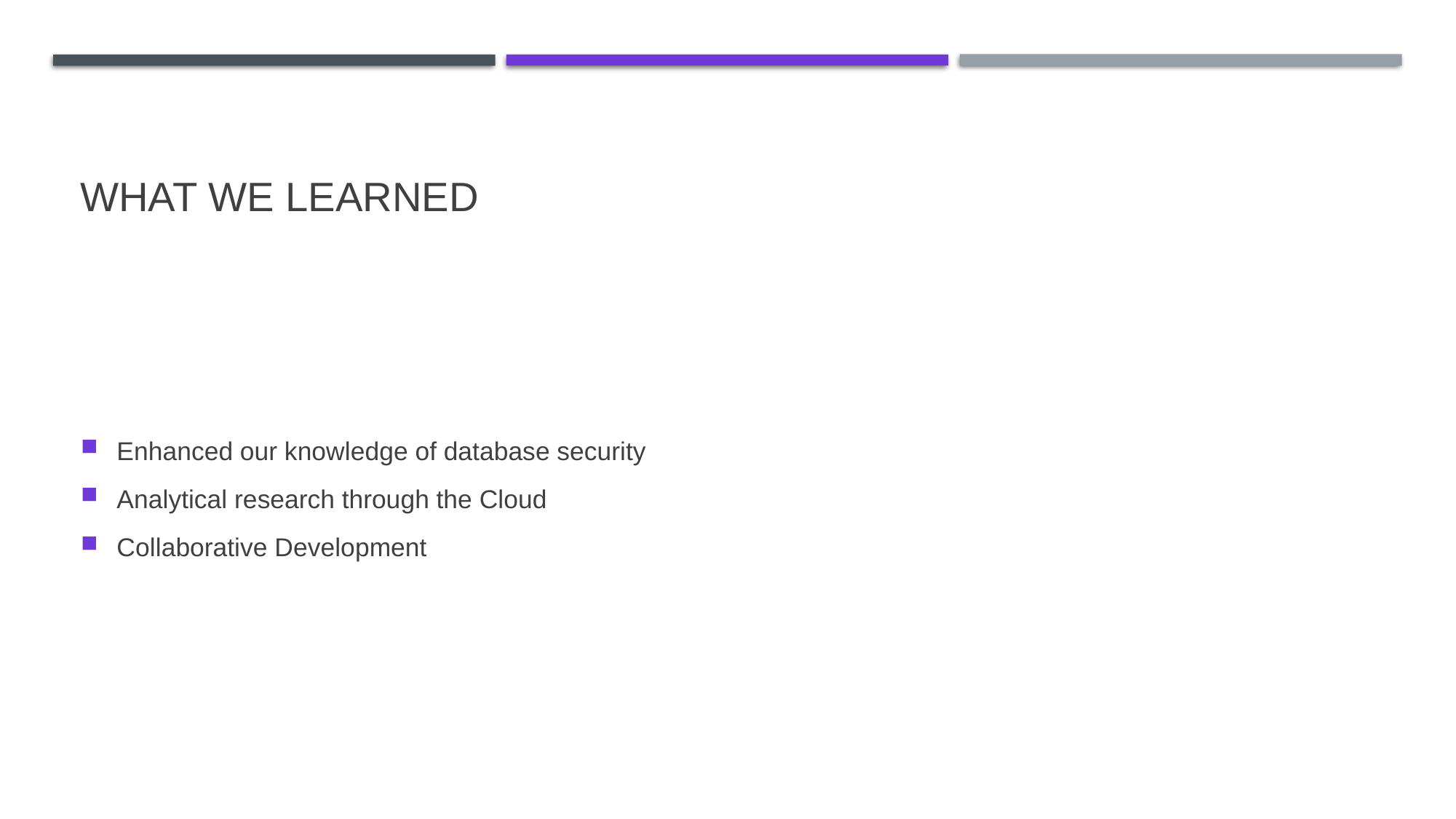

# What we learned
Enhanced our knowledge of database security
Analytical research through the Cloud
Collaborative Development